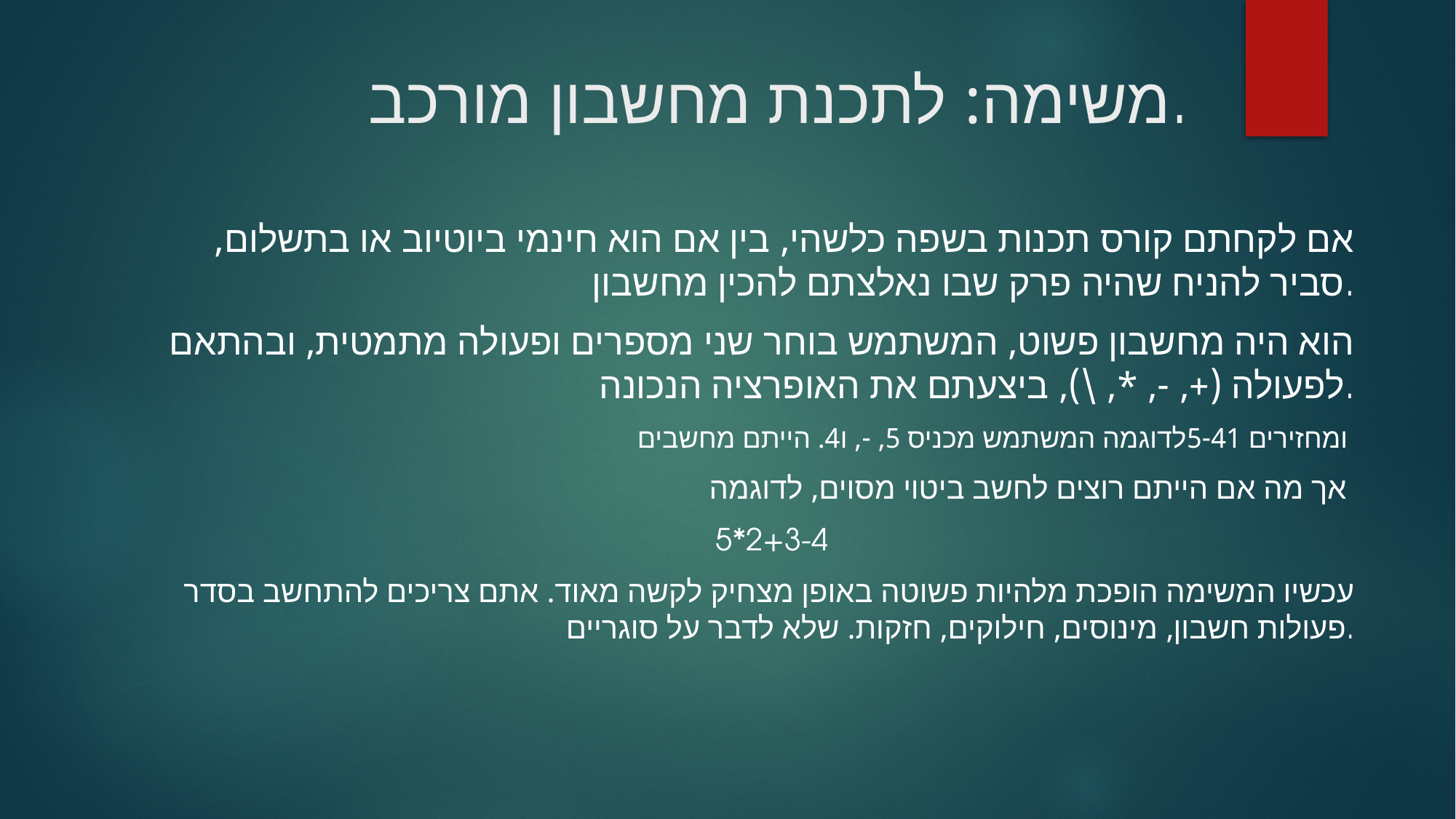

# משימה: לתכנת מחשבון מורכב.
אם לקחתם קורס תכנות בשפה כלשהי, בין אם הוא חינמי ביוטיוב או בתשלום, סביר להניח שהיה פרק שבו נאלצתם להכין מחשבון.
הוא היה מחשבון פשוט, המשתמש בוחר שני מספרים ופעולה מתמטית, ובהתאם לפעולה (+, -, *, \), ביצעתם את האופרציה הנכונה.
 ומחזירים 15-4לדוגמה המשתמש מכניס 5, -, ו4. הייתם מחשבים
אך מה אם הייתם רוצים לחשב ביטוי מסוים, לדוגמה
                                                                     5*2+3-4
עכשיו המשימה הופכת מלהיות פשוטה באופן מצחיק לקשה מאוד. אתם צריכים להתחשב בסדר פעולות חשבון, מינוסים, חילוקים, חזקות. שלא לדבר על סוגריים.